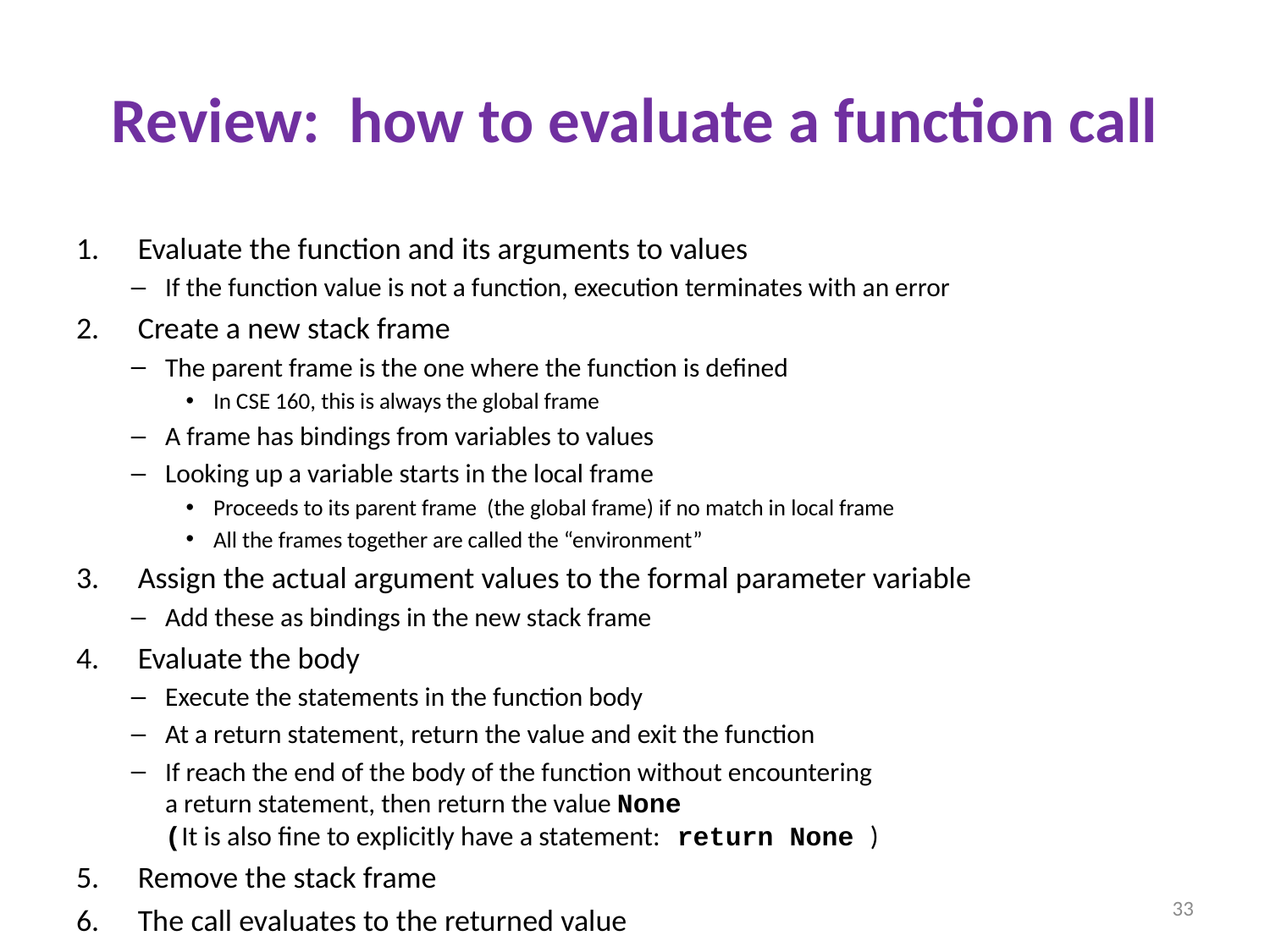

# Review:  how to evaluate a function call
Evaluate the function and its arguments to values
If the function value is not a function, execution terminates with an error
Create a new stack frame
The parent frame is the one where the function is defined
In CSE 160, this is always the global frame
A frame has bindings from variables to values
Looking up a variable starts in the local frame
Proceeds to its parent frame  (the global frame) if no match in local frame
All the frames together are called the “environment”
Assign the actual argument values to the formal parameter variable
Add these as bindings in the new stack frame
Evaluate the body
Execute the statements in the function body
At a return statement, return the value and exit the function
If reach the end of the body of the function without encountering
a return statement, then return the value None
(It is also fine to explicitly have a statement: return None )
Remove the stack frame
The call evaluates to the returned value
33